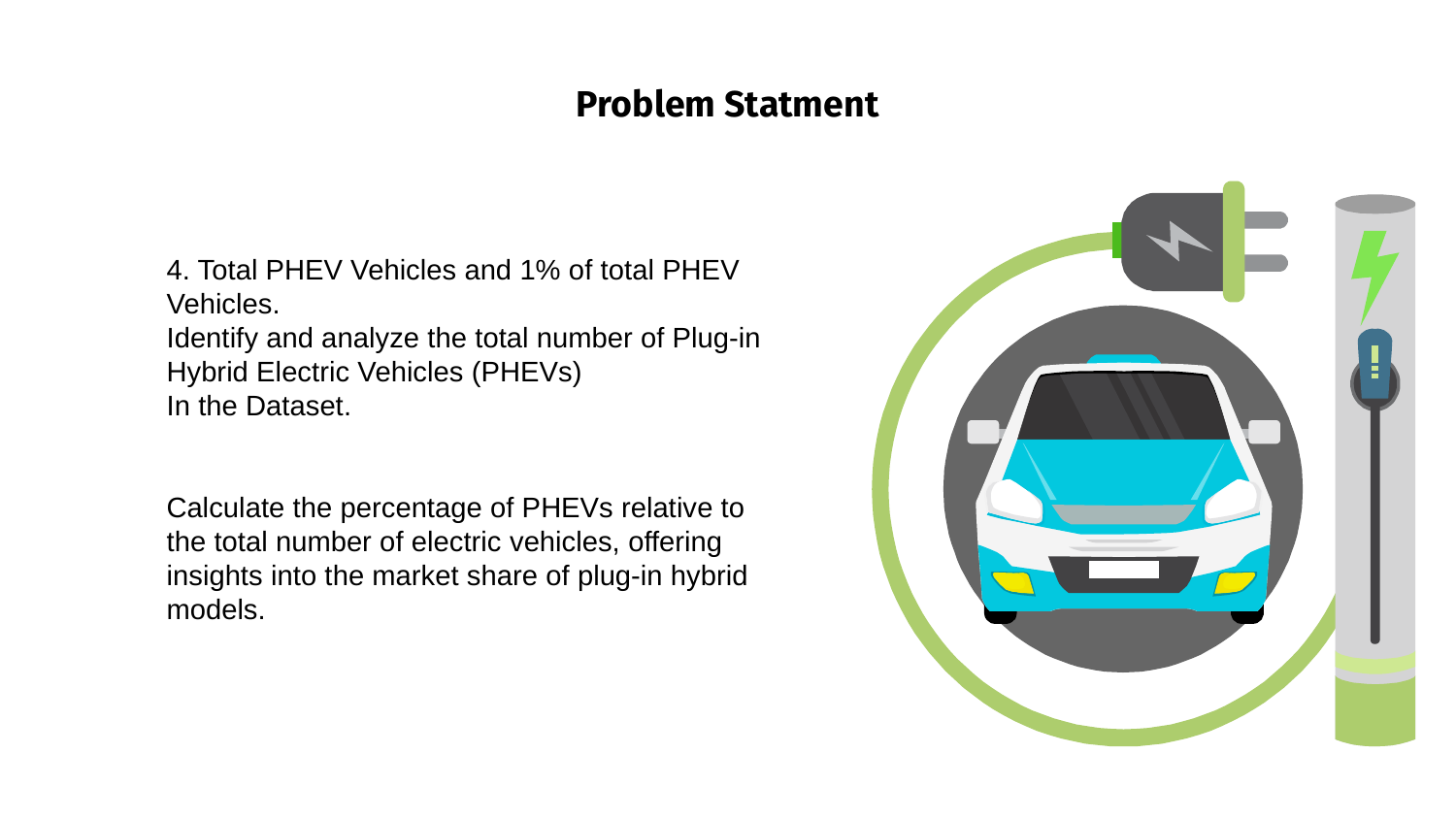

# Problem Statment

4. Total PHEV Vehicles and 1% of total PHEV Vehicles.
Identify and analyze the total number of Plug-in Hybrid Electric Vehicles (PHEVs)
In the Dataset.

Calculate the percentage of PHEVs relative to the total number of electric vehicles, offering insights into the market share of plug-in hybrid models.